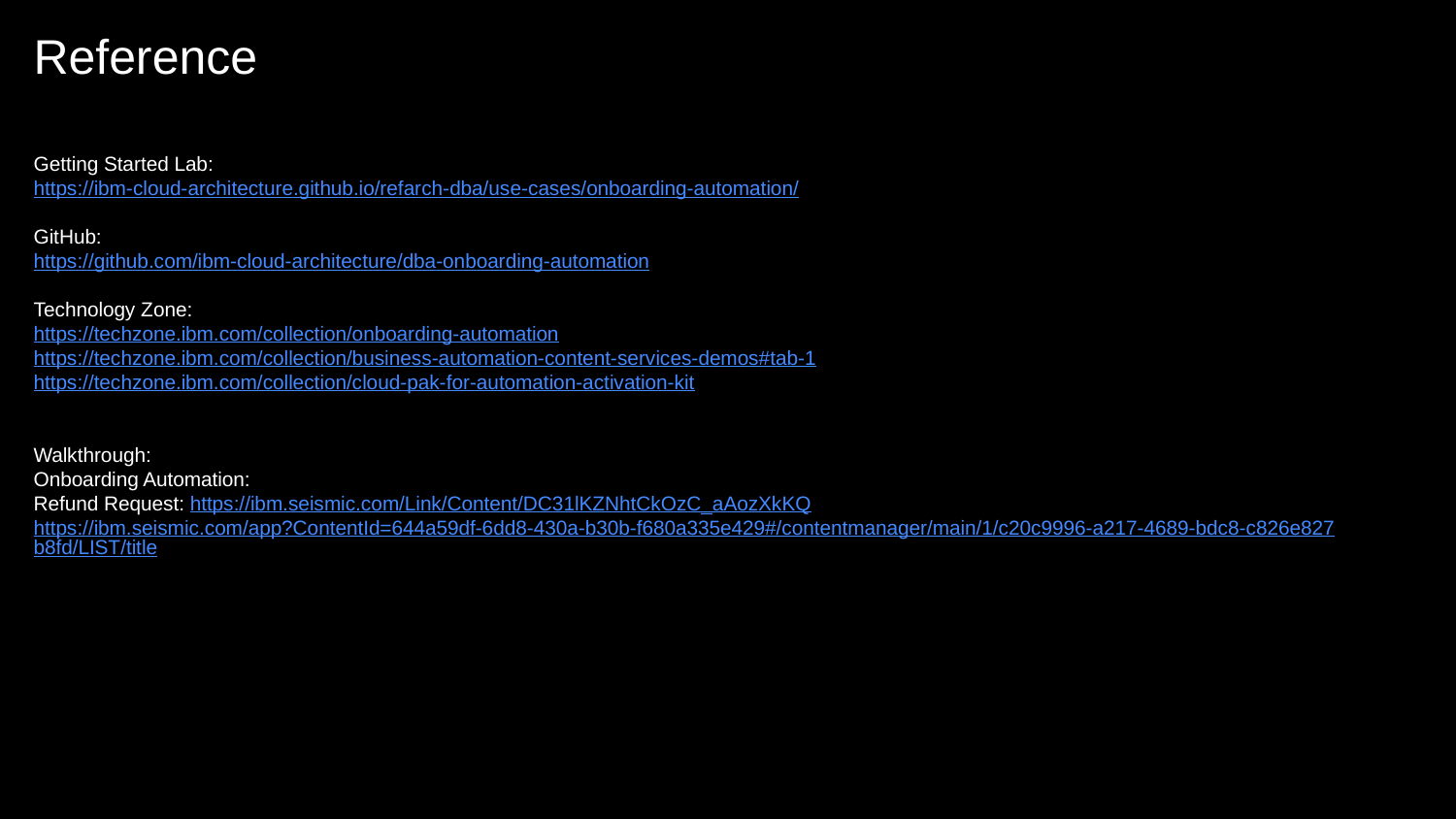

# Reference

Getting Started Lab:
https://ibm-cloud-architecture.github.io/refarch-dba/use-cases/onboarding-automation/

GitHub:
https://github.com/ibm-cloud-architecture/dba-onboarding-automation

Technology Zone:
https://techzone.ibm.com/collection/onboarding-automation
https://techzone.ibm.com/collection/business-automation-content-services-demos#tab-1
https://techzone.ibm.com/collection/cloud-pak-for-automation-activation-kit

Walkthrough:
Onboarding Automation:
Refund Request: https://ibm.seismic.com/Link/Content/DC31lKZNhtCkOzC_aAozXkKQ
https://ibm.seismic.com/app?ContentId=644a59df-6dd8-430a-b30b-f680a335e429#/contentmanager/main/1/c20c9996-a217-4689-bdc8-c826e827b8fd/LIST/title